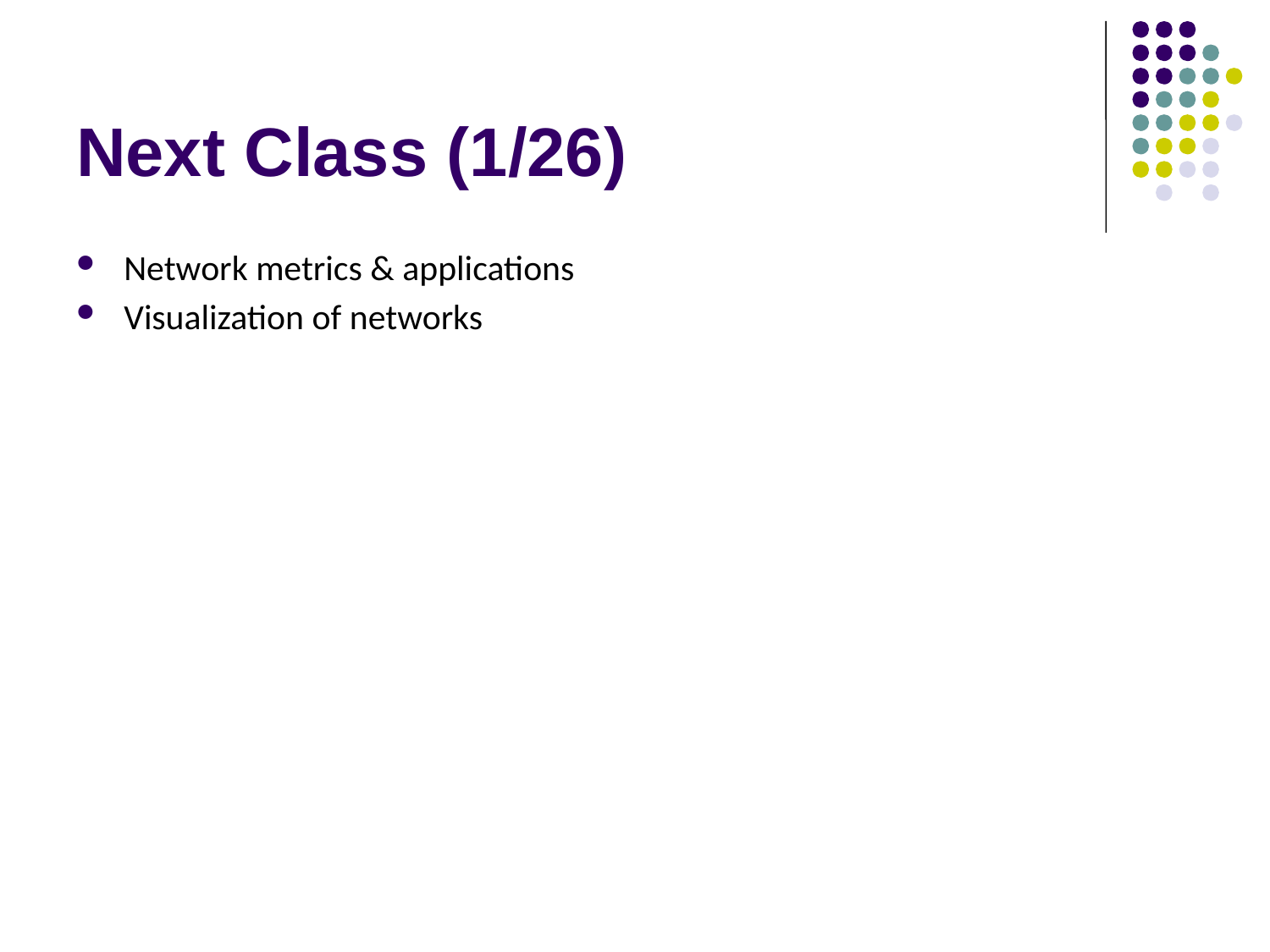

# Next Class (1/26)
Network metrics & applications
Visualization of networks